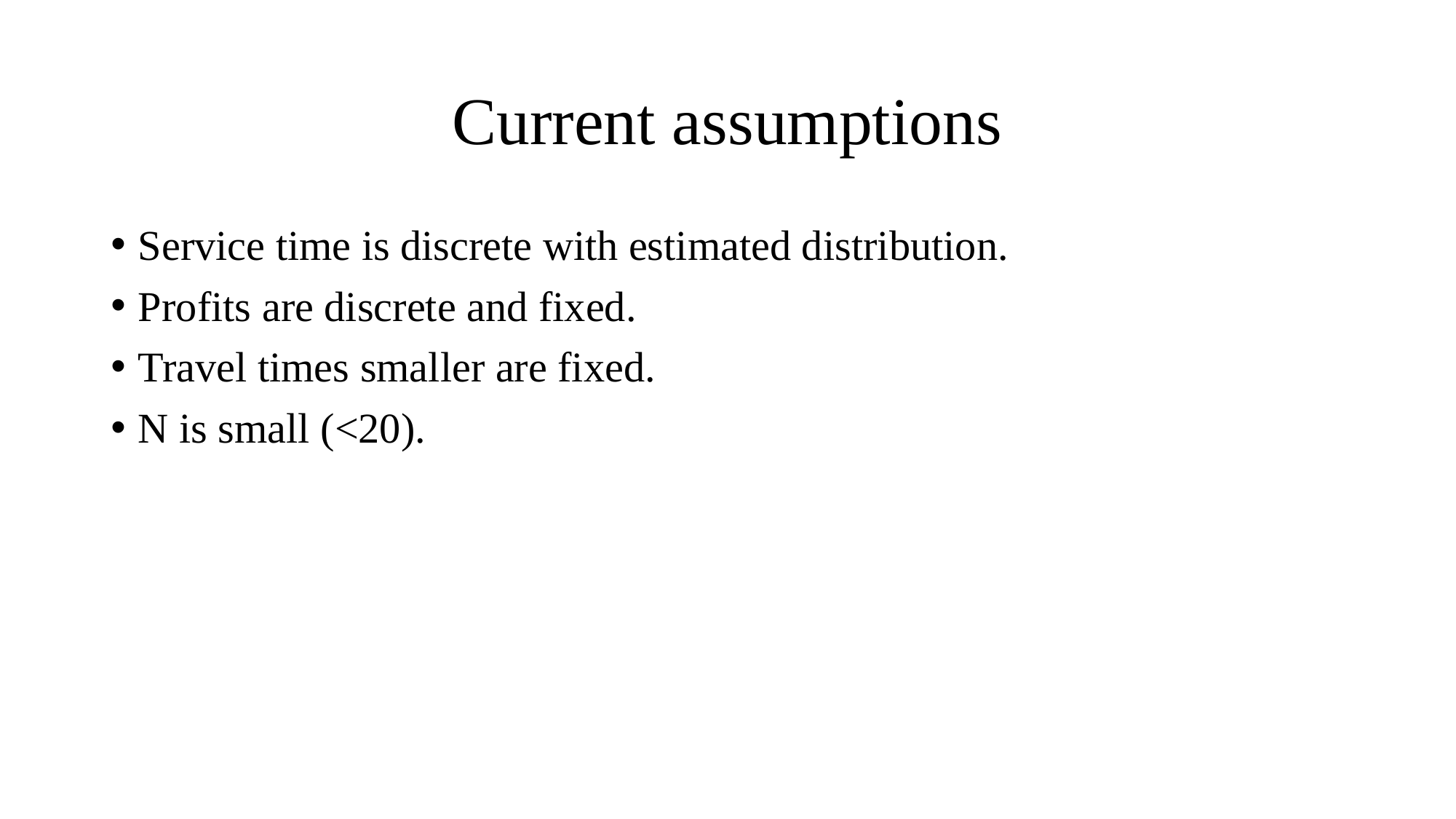

# Current assumptions
Service time is discrete with estimated distribution.
Profits are discrete and fixed.
Travel times smaller are fixed.
N is small (<20).